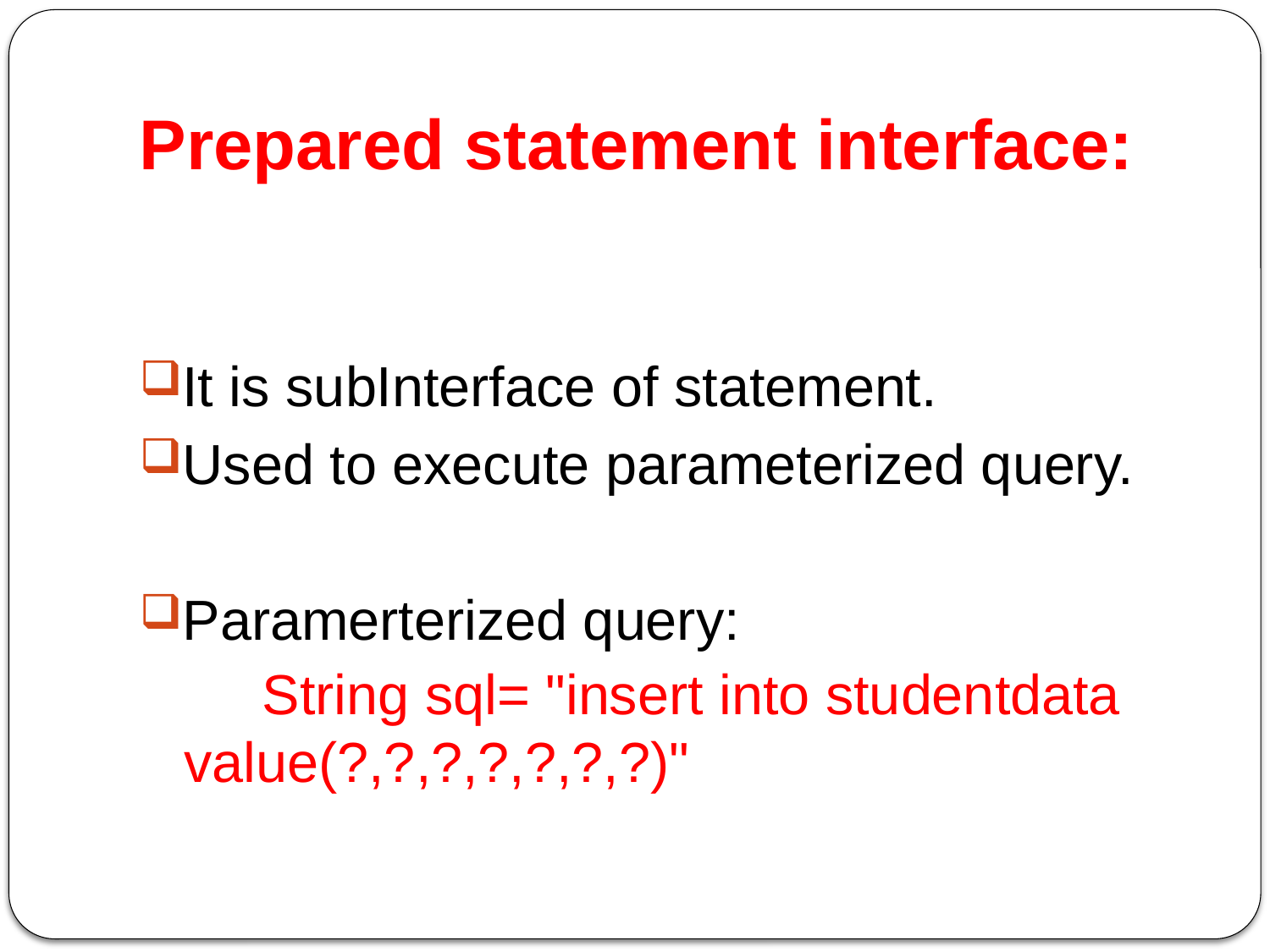

# Prepared statement interface:

It is subInterface of statement.
Used to execute parameterized query.

Paramerterized query:
     String sql= "insert into studentdata value(?,?,?,?,?,?,?)"